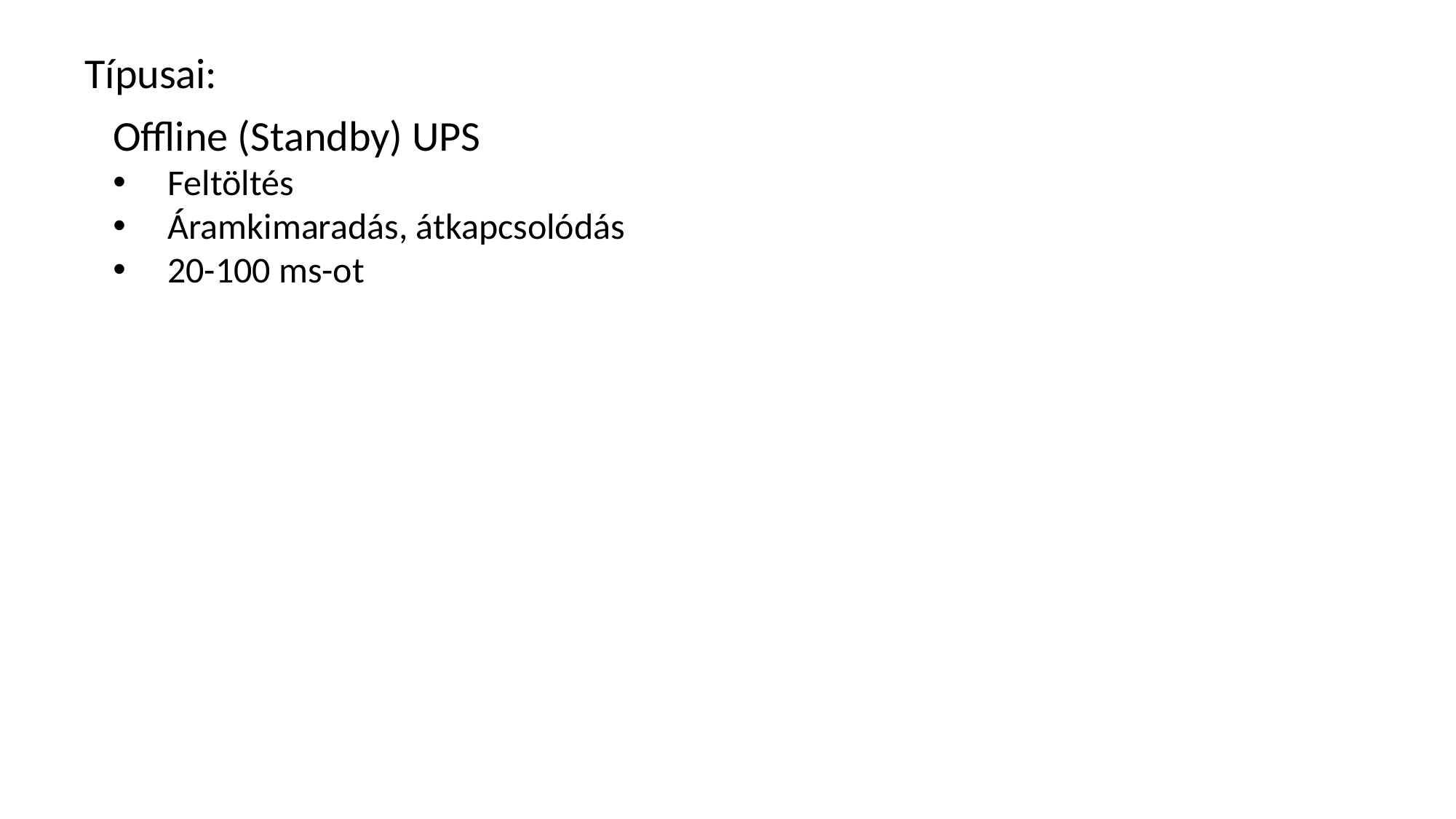

Típusai:
Offline (Standby) UPS
Feltöltés
Áramkimaradás, átkapcsolódás
20-100 ms-ot